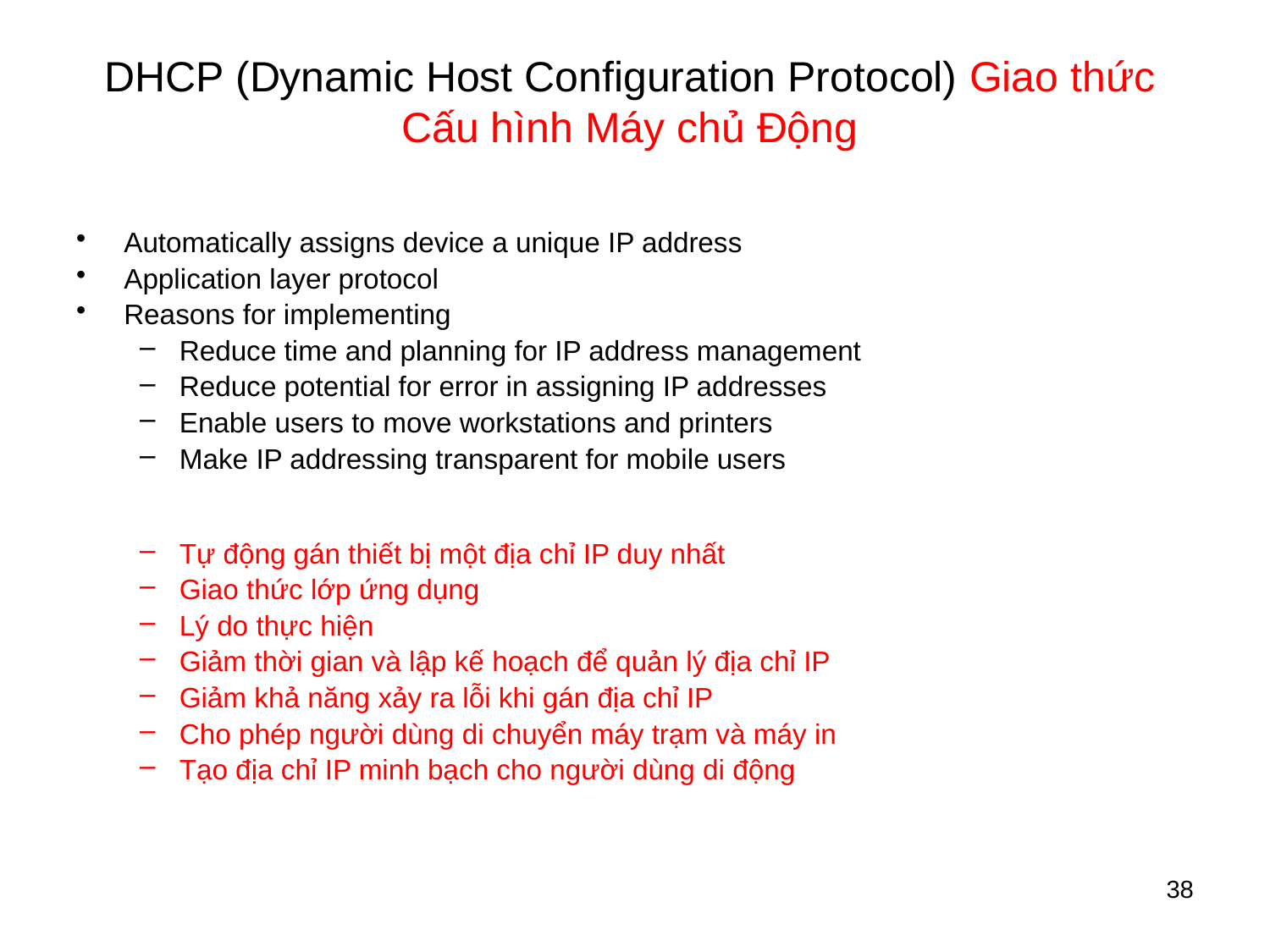

# DHCP (Dynamic Host Configuration Protocol) Giao thức Cấu hình Máy chủ Động
Automatically assigns device a unique IP address
Application layer protocol
Reasons for implementing
Reduce time and planning for IP address management
Reduce potential for error in assigning IP addresses
Enable users to move workstations and printers
Make IP addressing transparent for mobile users

Tự động gán thiết bị một địa chỉ IP duy nhất
Giao thức lớp ứng dụng
Lý do thực hiện
Giảm thời gian và lập kế hoạch để quản lý địa chỉ IP
Giảm khả năng xảy ra lỗi khi gán địa chỉ IP
Cho phép người dùng di chuyển máy trạm và máy in
Tạo địa chỉ IP minh bạch cho người dùng di động
38